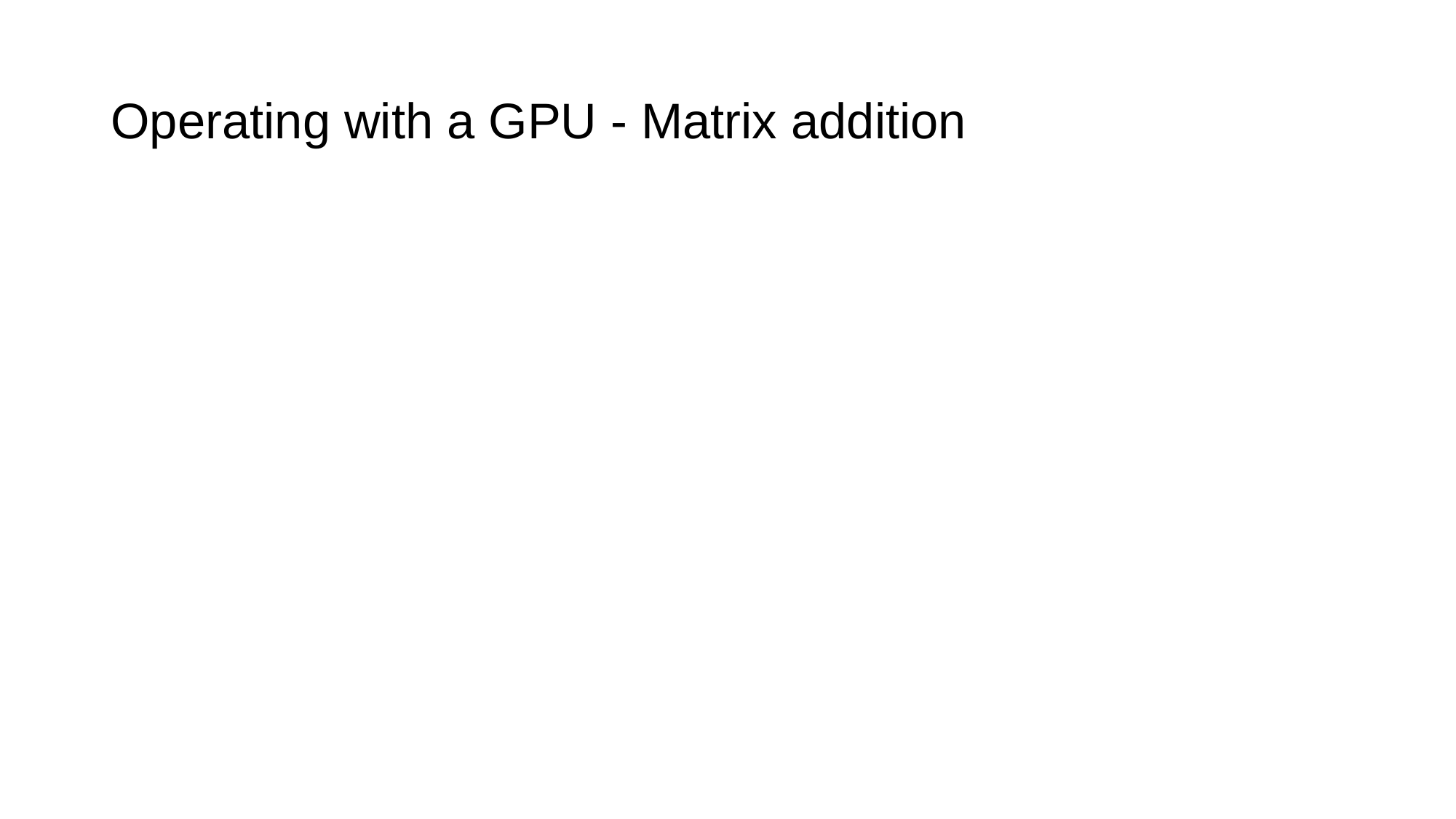

# Operating with a GPU - Matrix addition